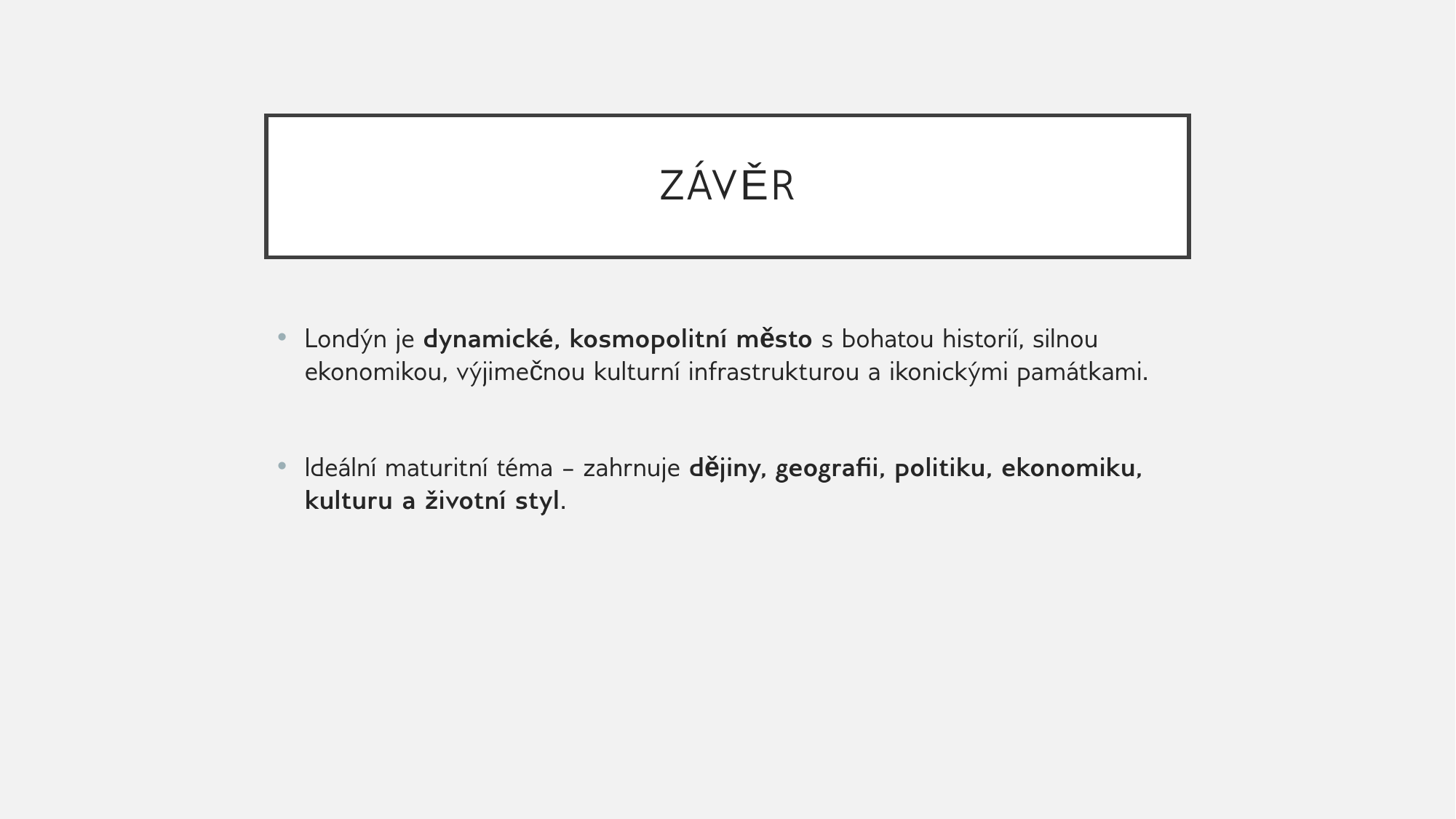

# Závěr
Londýn je dynamické, kosmopolitní město s bohatou historií, silnou ekonomikou, výjimečnou kulturní infrastrukturou a ikonickými památkami.

Ideální maturitní téma – zahrnuje dějiny, geografii, politiku, ekonomiku, kulturu a životní styl.